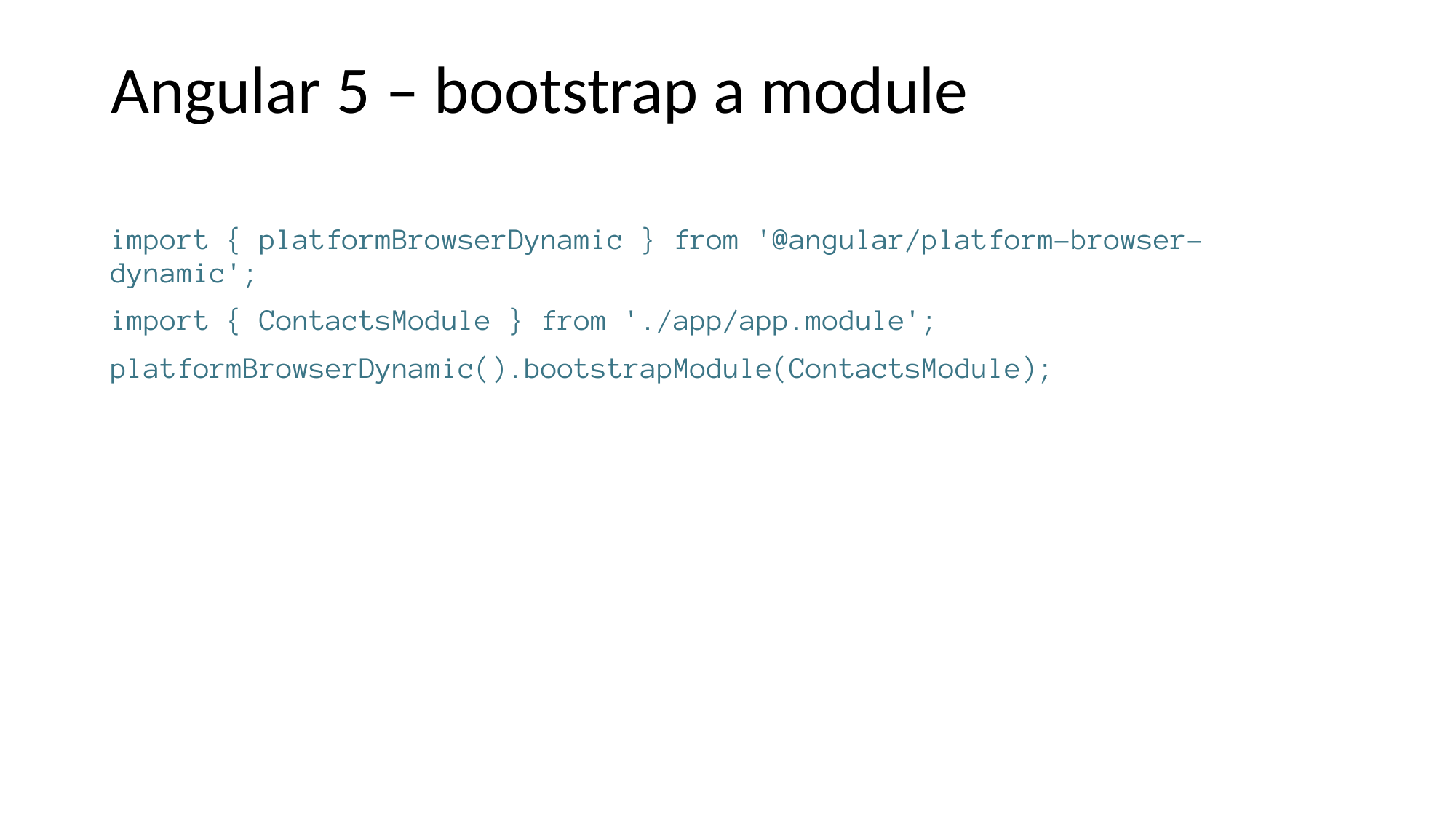

# Angular 5 – bootstrap a module
import { platformBrowserDynamic } from '@angular/platform-browser-dynamic';
import { ContactsModule } from './app/app.module';
platformBrowserDynamic().bootstrapModule(ContactsModule);